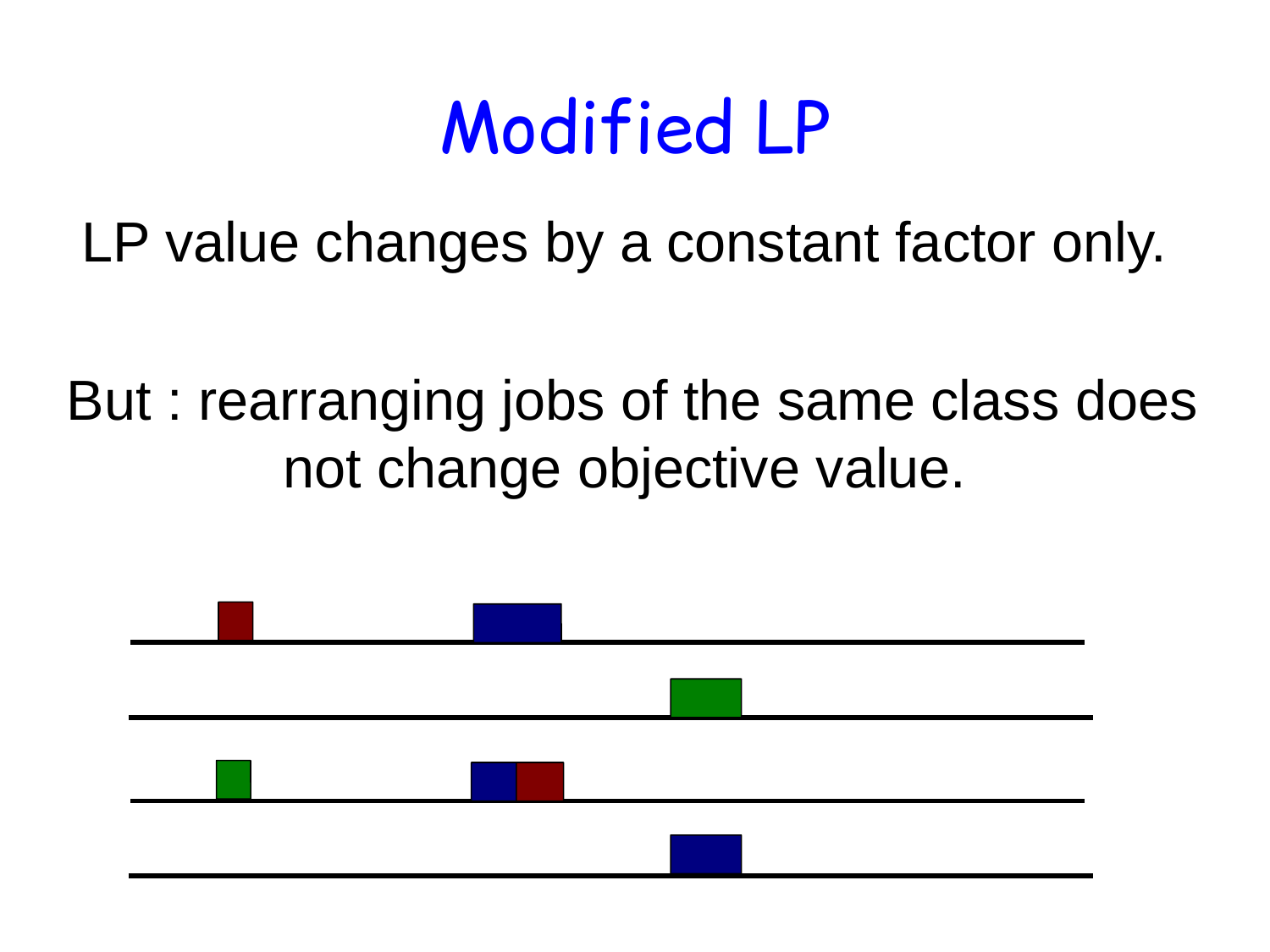

# Modified LP
LP value changes by a constant factor only.

But : rearranging jobs of the same class does not change objective value.